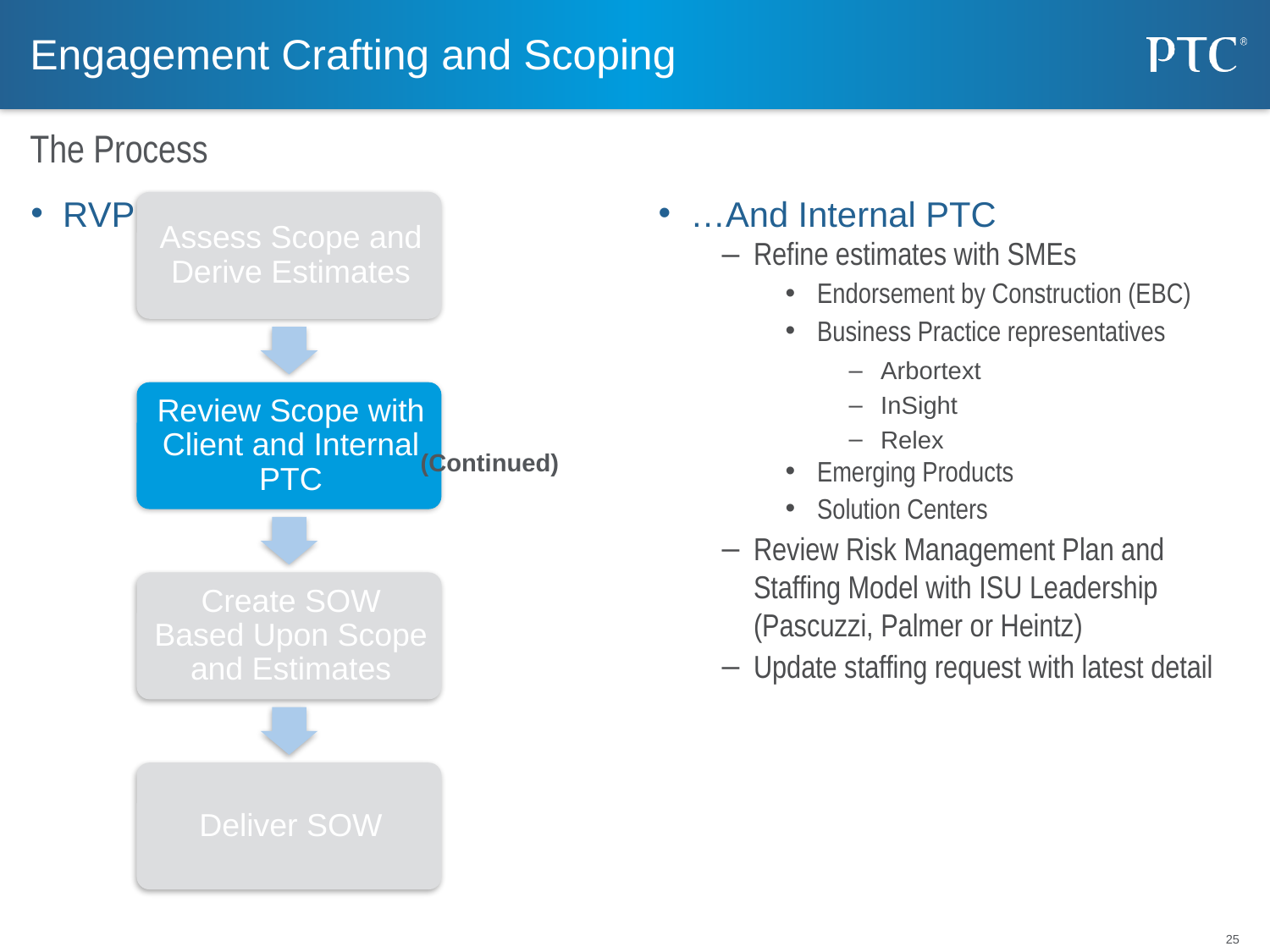

# Engagement Crafting and Scoping
The Process
RVP Execution Steps

…And Internal PTC
Refine estimates with SMEs
Endorsement by Construction (EBC)
Business Practice representatives
Arbortext
InSight
Relex
Emerging Products
Solution Centers
Review Risk Management Plan and Staffing Model with ISU Leadership (Pascuzzi, Palmer or Heintz)
Update staffing request with latest detail

Assess Scope and Derive Estimates

Review Scope with Client and Internal PTC

Create SOW Based Upon Scope and Estimates

Deliver SOW
(Continued)